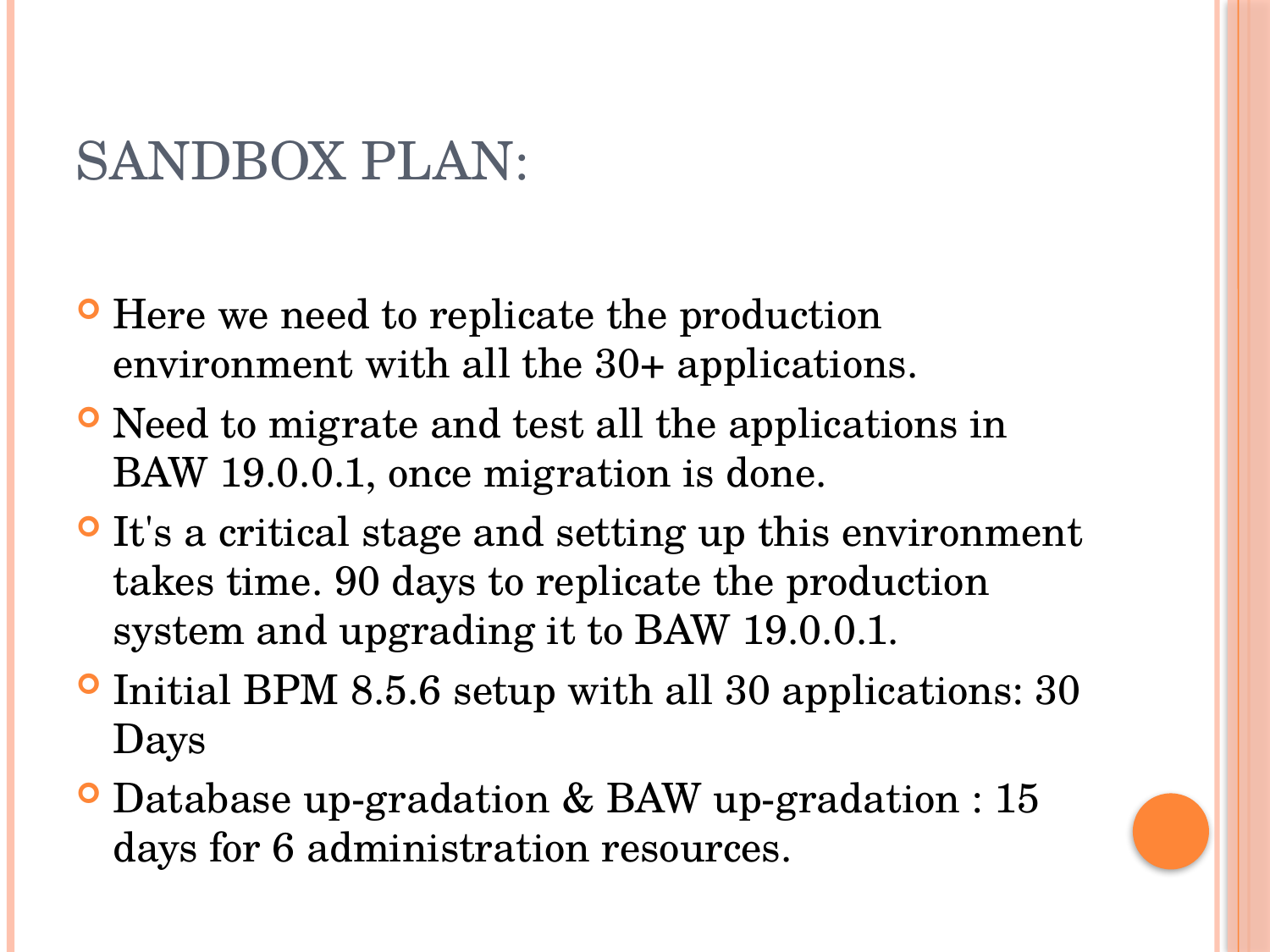

# SANDBOX Plan:

Here we need to replicate the production environment with all the 30+ applications.
Need to migrate and test all the applications in BAW 19.0.0.1, once migration is done.
It's a critical stage and setting up this environment takes time. 90 days to replicate the production system and upgrading it to BAW 19.0.0.1.
Initial BPM 8.5.6 setup with all 30 applications: 30 Days
Database up-gradation & BAW up-gradation : 15 days for 6 administration resources.